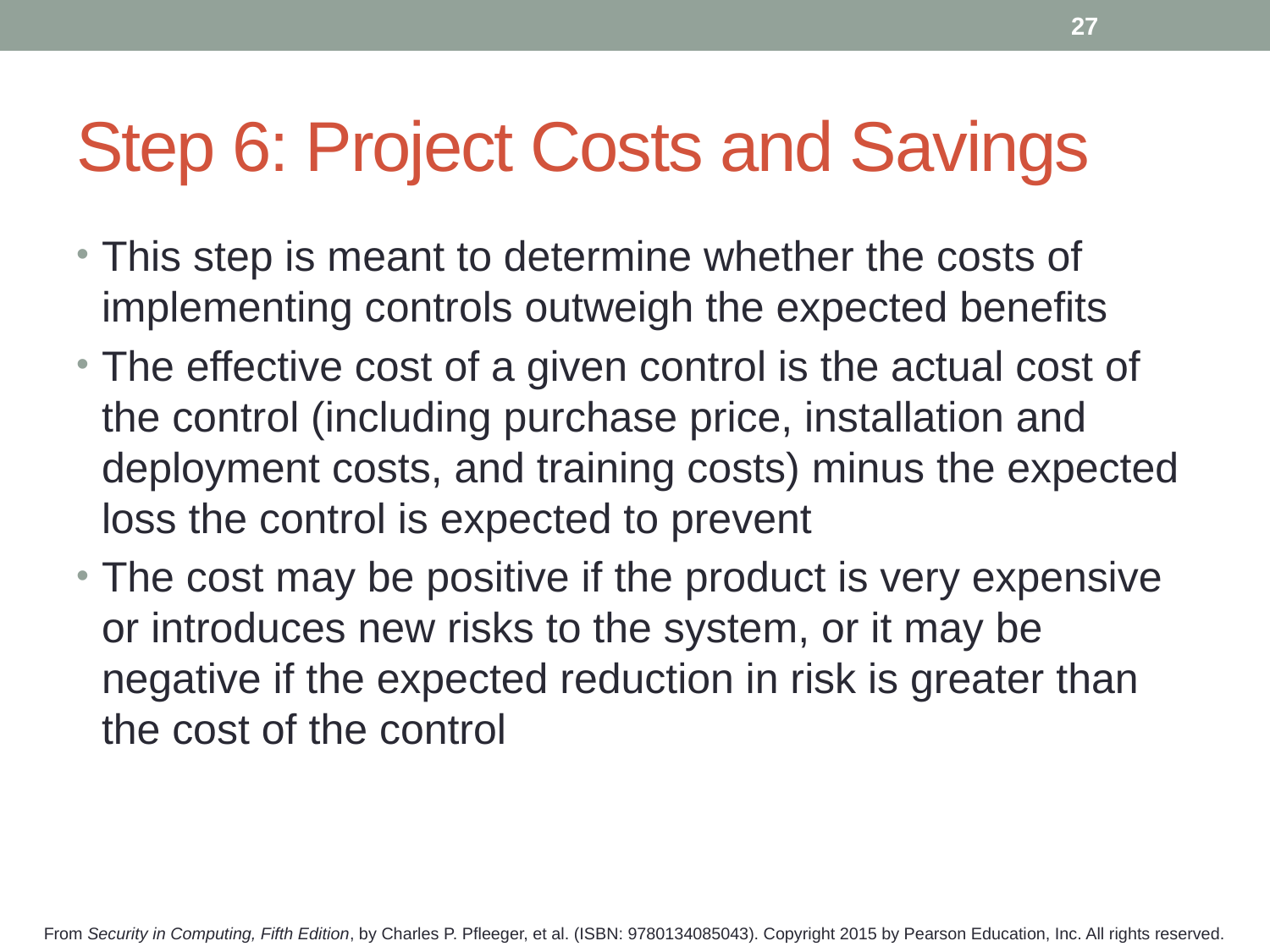

27
# Step 6: Project Costs and Savings
This step is meant to determine whether the costs of implementing controls outweigh the expected benefits
The effective cost of a given control is the actual cost of the control (including purchase price, installation and deployment costs, and training costs) minus the expected loss the control is expected to prevent
The cost may be positive if the product is very expensive or introduces new risks to the system, or it may be negative if the expected reduction in risk is greater than the cost of the control
From Security in Computing, Fifth Edition, by Charles P. Pfleeger, et al. (ISBN: 9780134085043). Copyright 2015 by Pearson Education, Inc. All rights reserved.